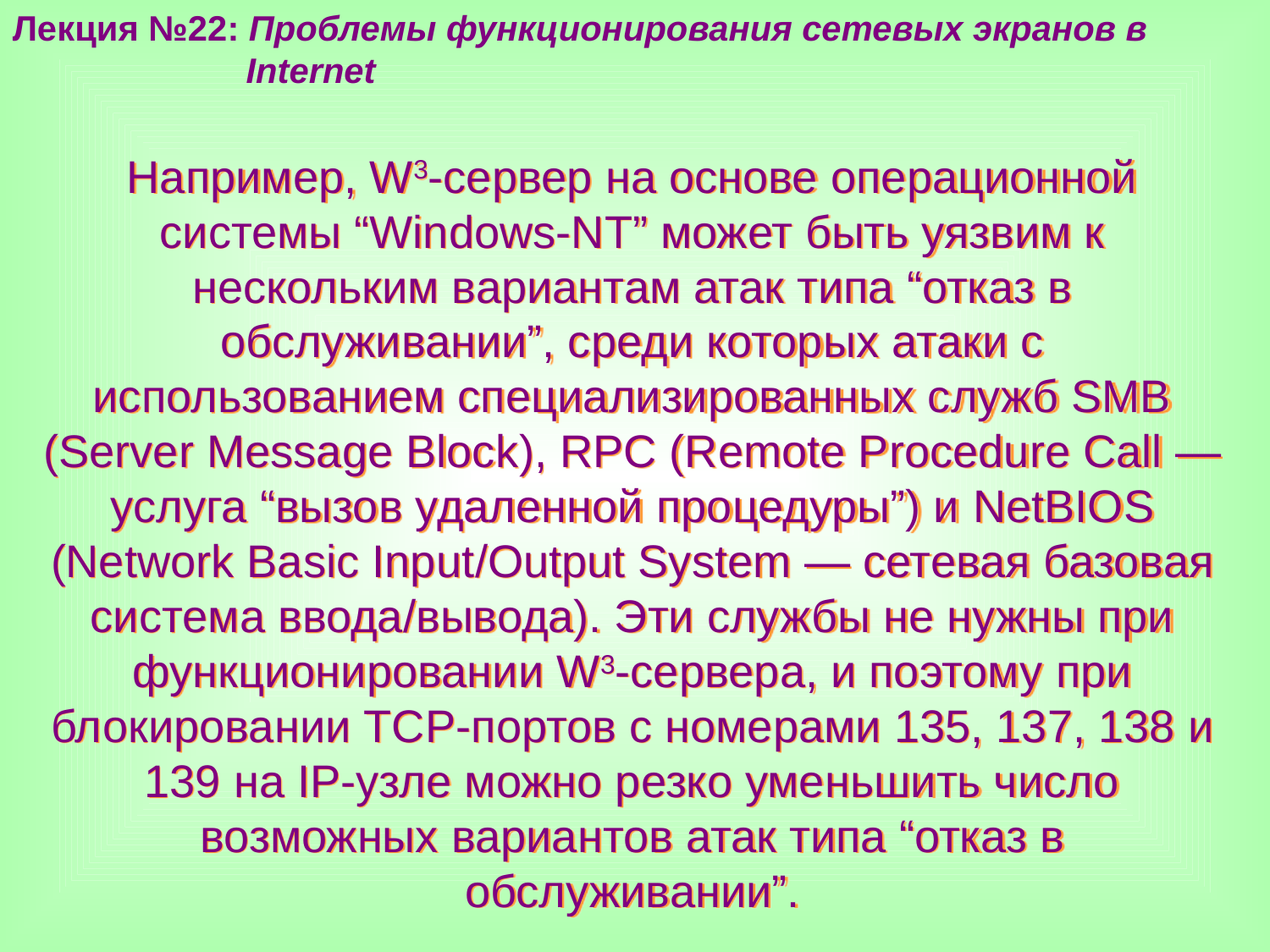

Лекция №22: Проблемы функционирования сетевых экранов в
                        Internet
Например, W3-сервер на основе операционной системы “Windows-NT” может быть уязвим к нескольким вариантам атак типа “отказ в обслуживании”, среди которых атаки с использованием специализированных служб SMB (Server Message Block), RPC (Remote Procedure Call — услуга “вызов удаленной процедуры”) и NetBIOS (Network Basic Input/Output System — сетевая базовая система ввода/вывода). Эти службы не нужны при функционировании W3-сервера, и поэтому при блокировании ТСР-портов с номерами 135, 137, 138 и 139 на IP-узле можно резко уменьшить число возможных вариантов атак типа “отказ в обслуживании”.